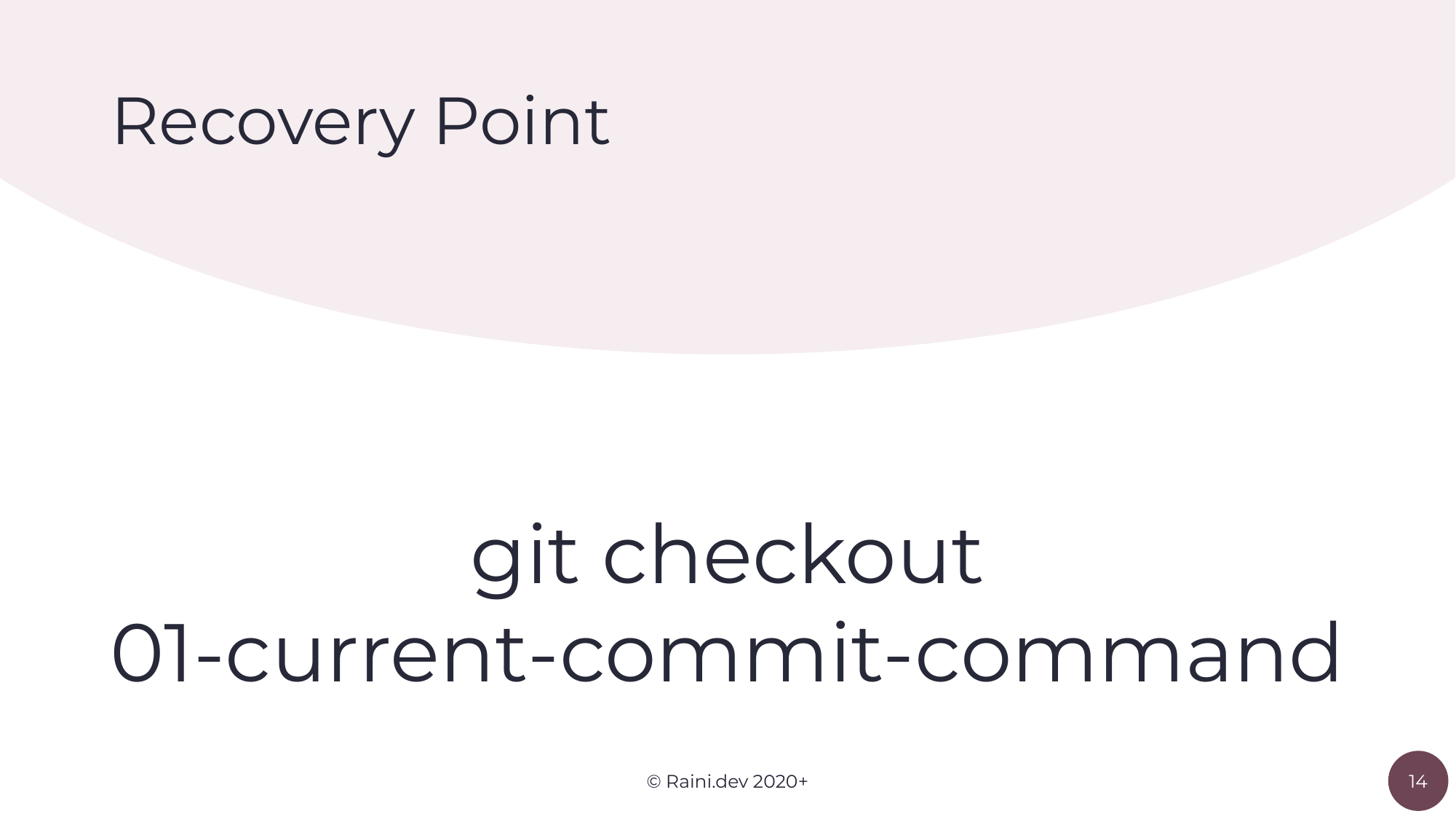

# Recovery Point
git checkout
01-current-commit-command
© Raini.dev 2020+
14